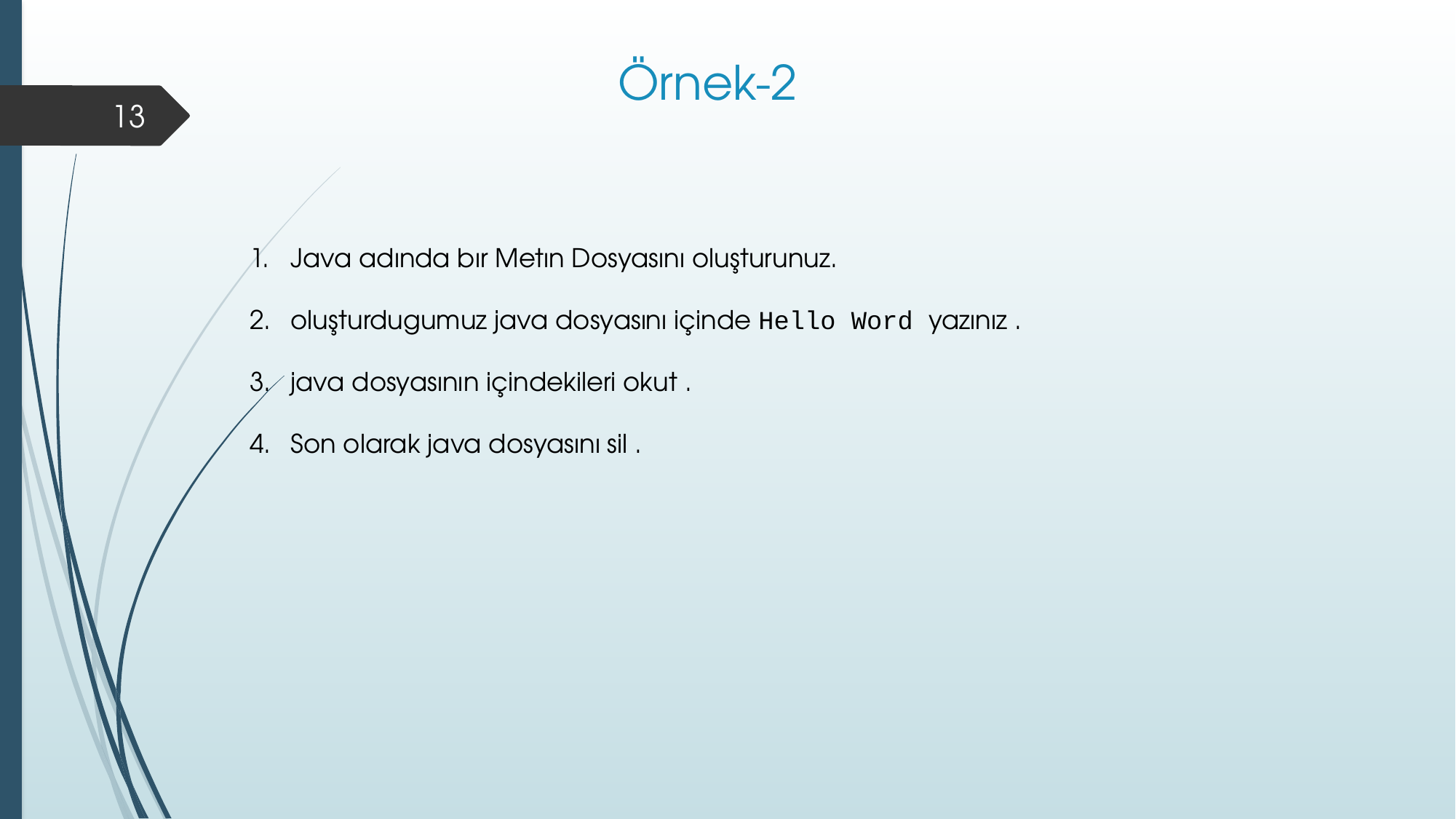

# Örnek-2
13
Java adında bır Metın Dosyasını oluşturunuz.

oluşturdugumuz java dosyasını içinde Hello Word yazınız .

java dosyasının içindekileri okut .

Son olarak java dosyasını sil .